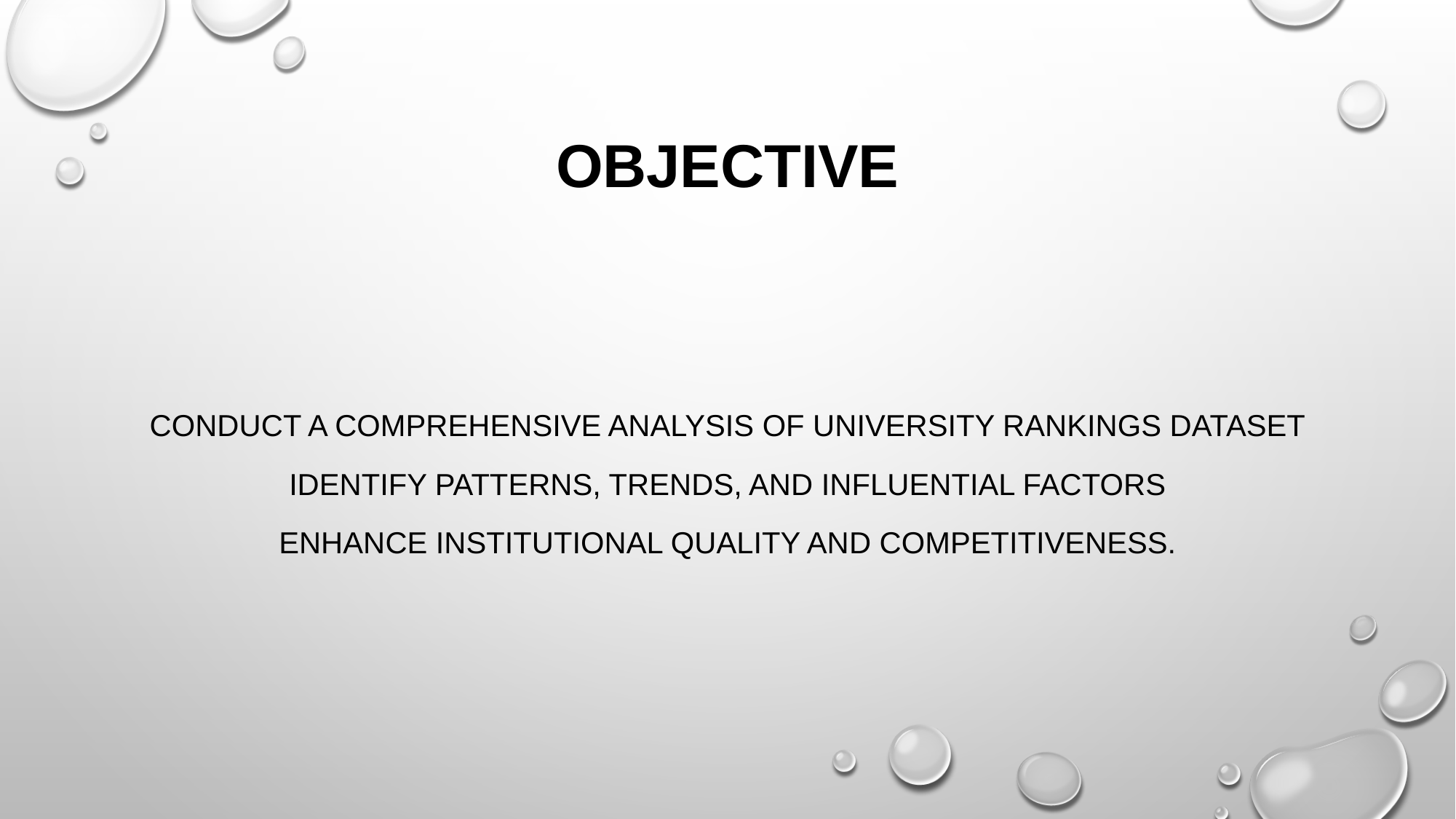

# OBJECTIVE

Conduct a comprehensive analysis of university rankings dataset
Identify Patterns, Trends, and Influential Factors
Enhance Institutional Quality and Competitiveness.